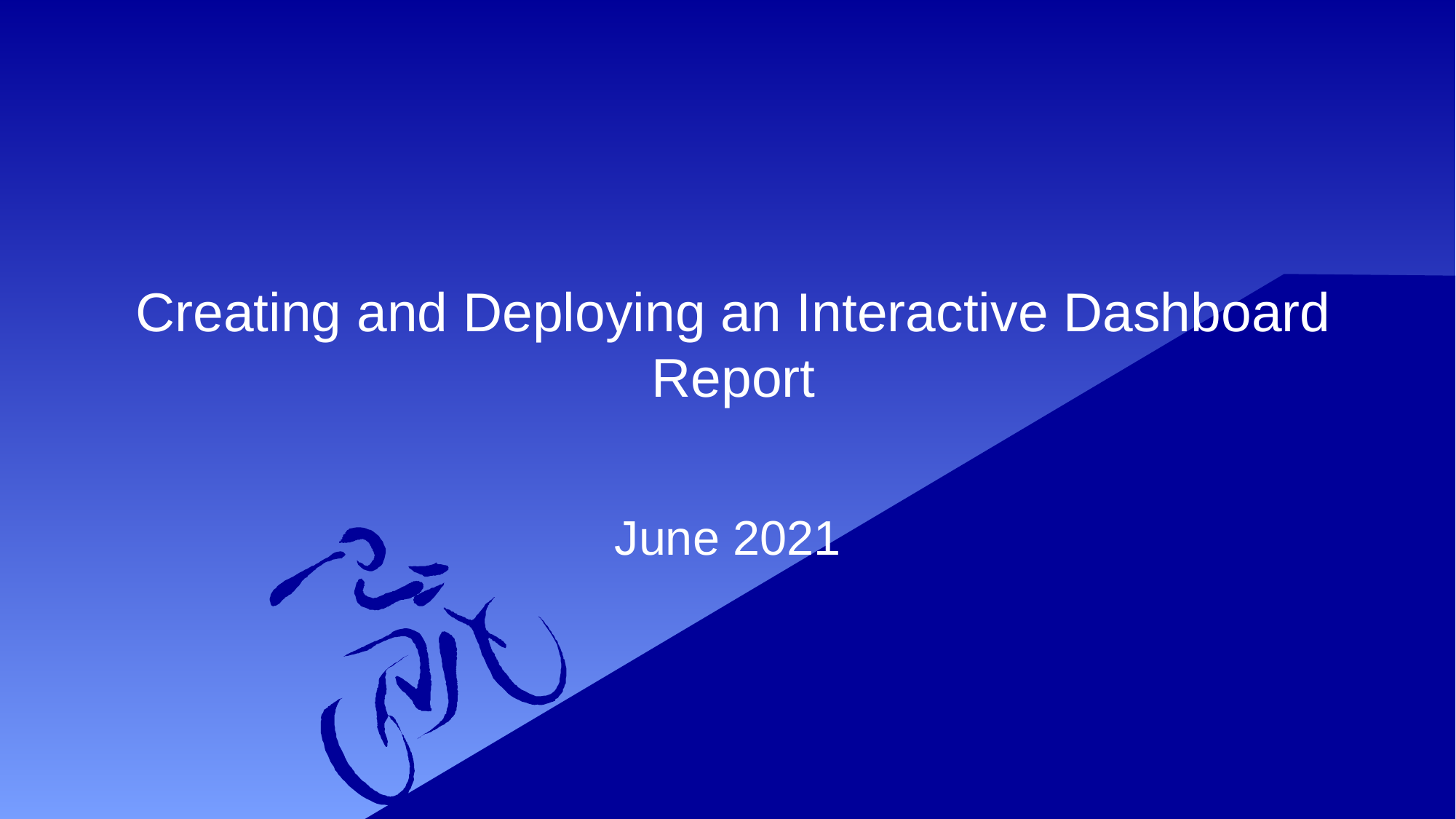

# Creating and Deploying an Interactive Dashboard Report
June 2021